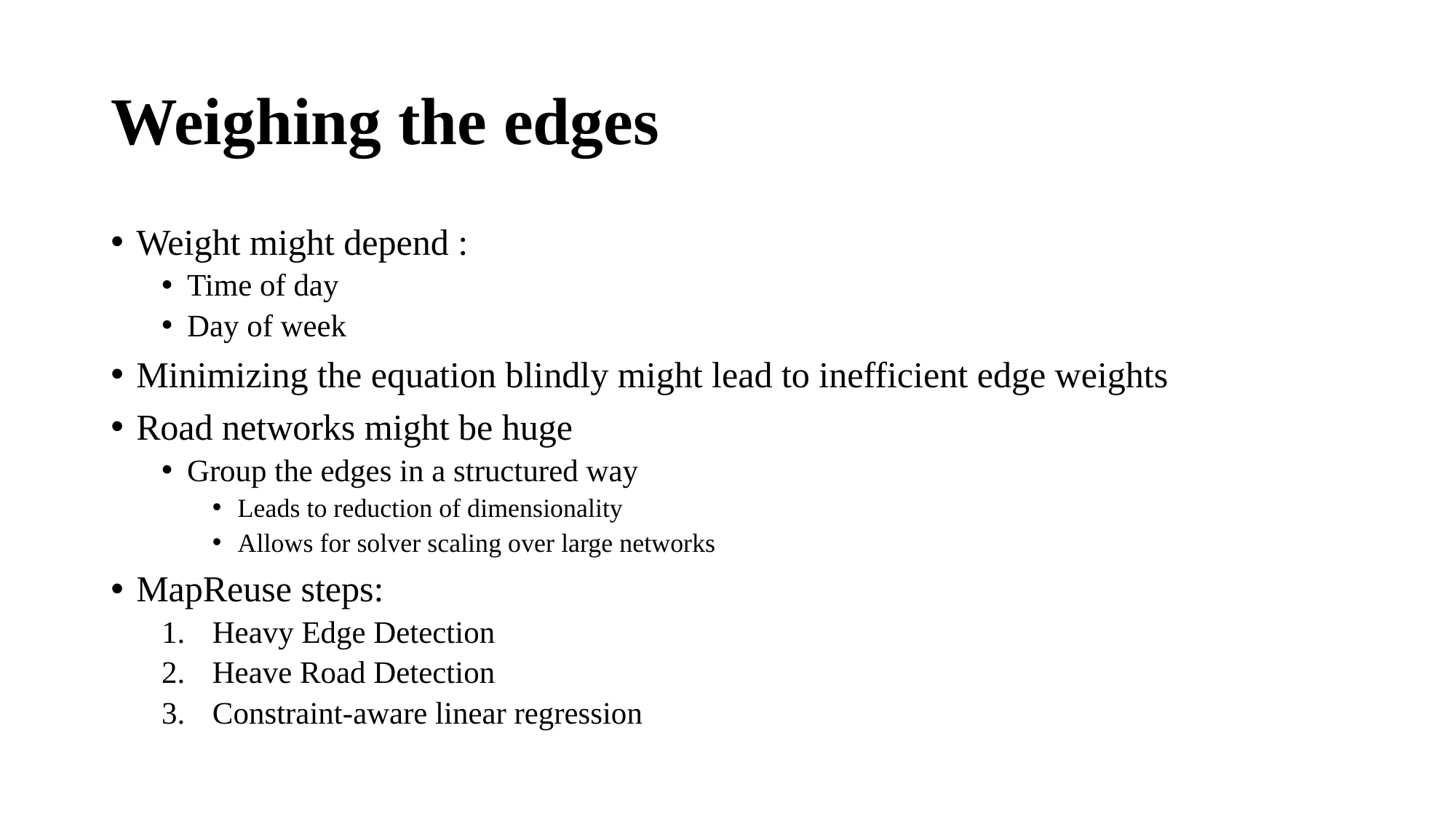

# Weighing the edges
Weight might depend :
Time of day
Day of week
Minimizing the equation blindly might lead to inefficient edge weights
Road networks might be huge
Group the edges in a structured way
Leads to reduction of dimensionality
Allows for solver scaling over large networks
MapReuse steps:
Heavy Edge Detection
Heave Road Detection
Constraint-aware linear regression